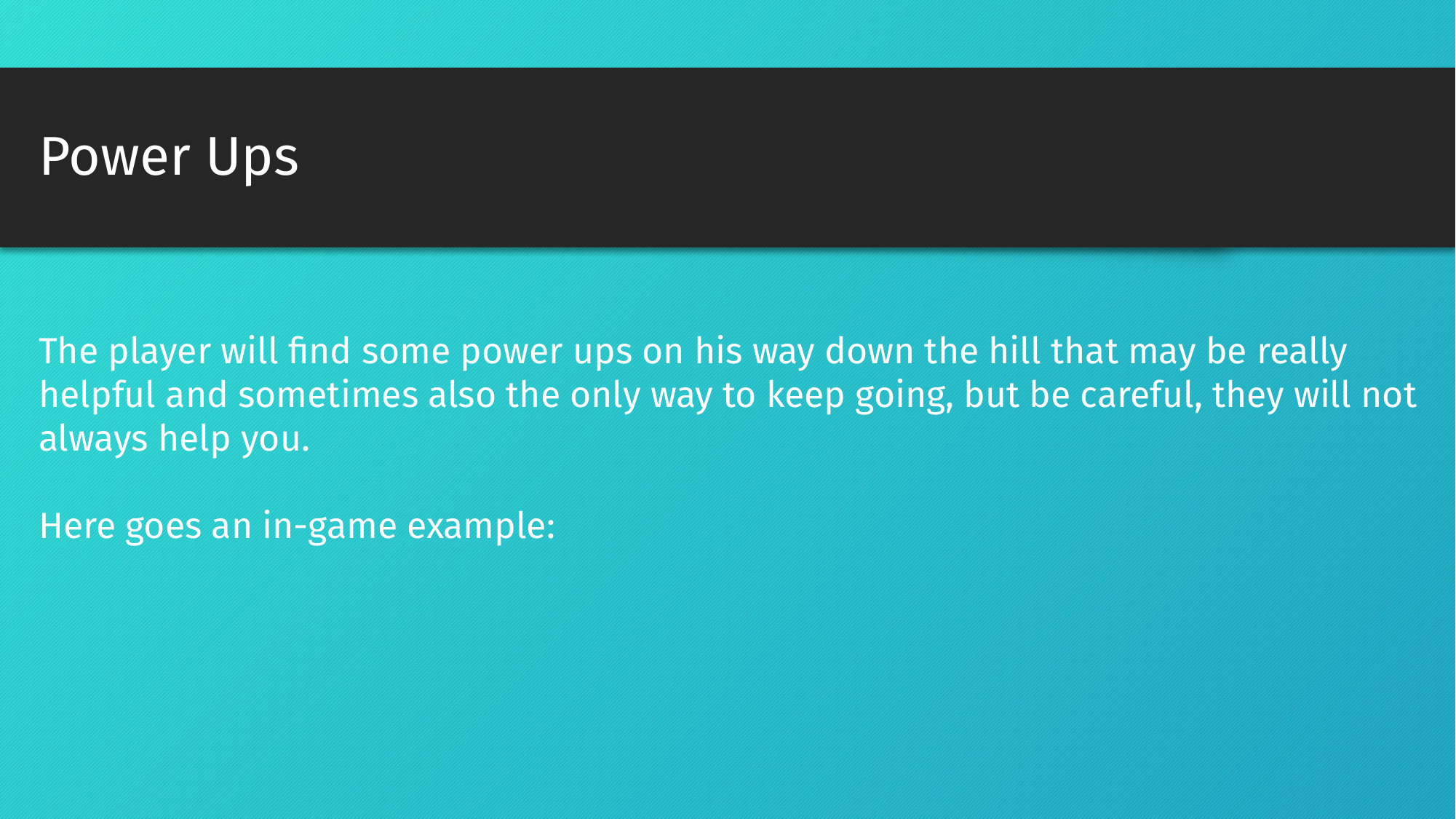

# Power Ups
The player will find some power ups on his way down the hill that may be really helpful and sometimes also the only way to keep going, but be careful, they will not always help you.

Here goes an in-game example: